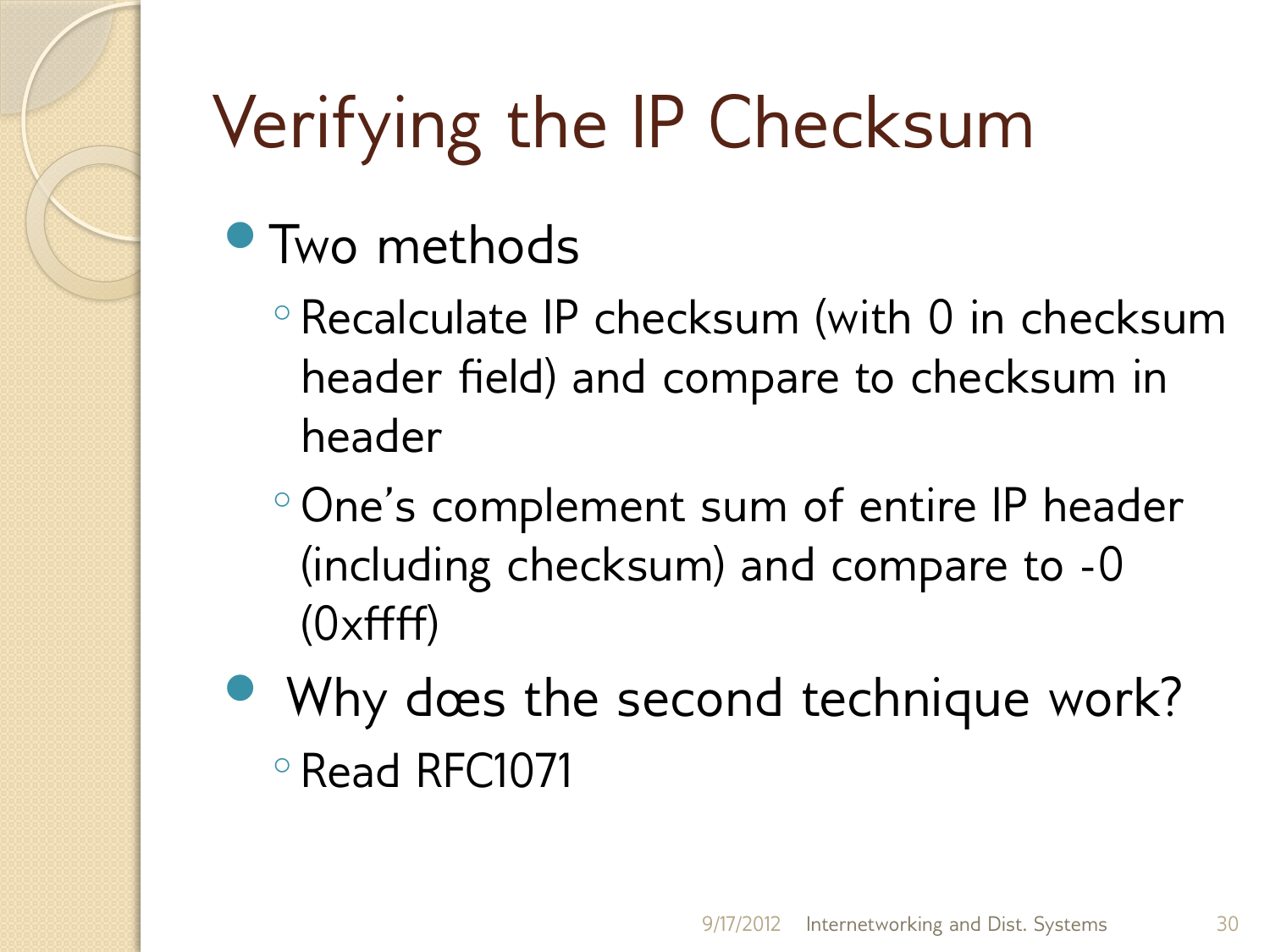

# Verifying the IP Checksum
Two methods
Recalculate IP checksum (with 0 in checksum header field) and compare to checksum in header
One’s complement sum of entire IP header (including checksum) and compare to -0 (0xffff)
 Why does the second technique work?
Read RFC1071
9/17/2012
Internetworking and Dist. Systems
30